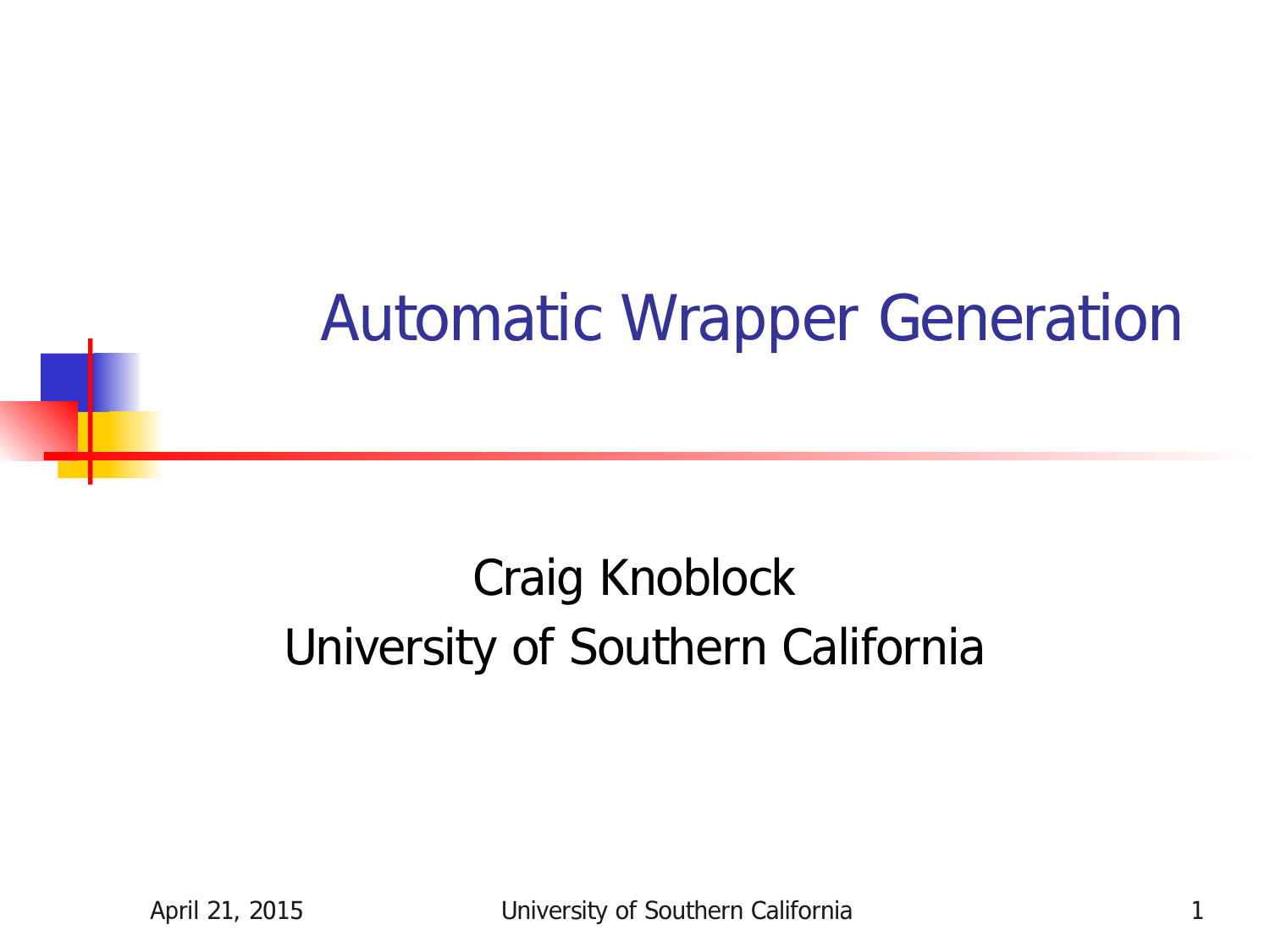

# Automatic Wrapper Generation
Craig Knoblock
University of Southern California
April 21, 2015
University of Southern California
1